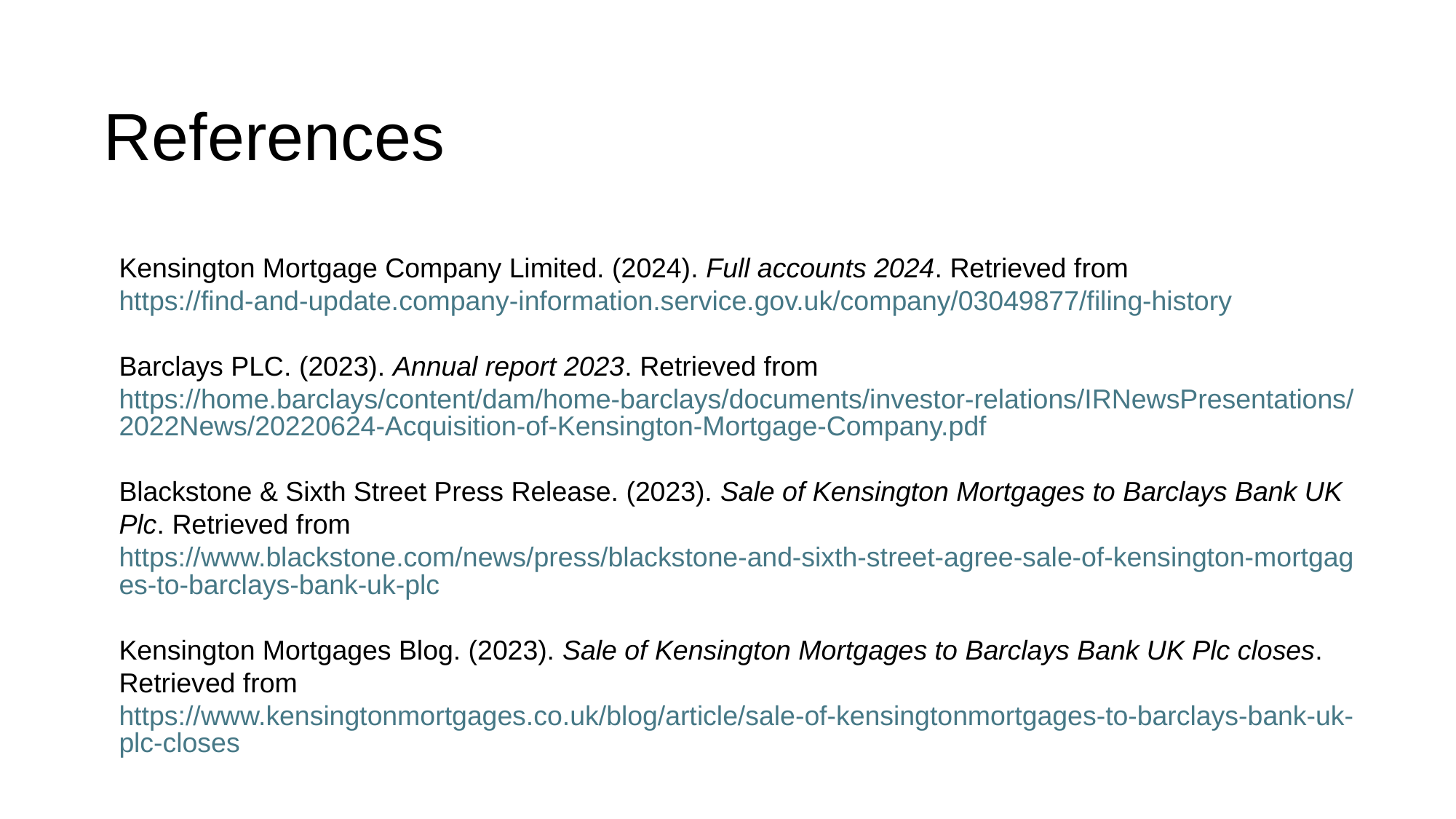

# References
Kensington Mortgage Company Limited. (2024). Full accounts 2024. Retrieved from https://find-and-update.company-information.service.gov.uk/company/03049877/filing-history

Barclays PLC. (2023). Annual report 2023. Retrieved from https://home.barclays/content/dam/home-barclays/documents/investor-relations/IRNewsPresentations/2022News/20220624-Acquisition-of-Kensington-Mortgage-Company.pdf

Blackstone & Sixth Street Press Release. (2023). Sale of Kensington Mortgages to Barclays Bank UK Plc. Retrieved from https://www.blackstone.com/news/press/blackstone-and-sixth-street-agree-sale-of-kensington-mortgages-to-barclays-bank-uk-plc

Kensington Mortgages Blog. (2023). Sale of Kensington Mortgages to Barclays Bank UK Plc closes. Retrieved from https://www.kensingtonmortgages.co.uk/blog/article/sale-of-kensingtonmortgages-to-barclays-bank-uk-plc-closes